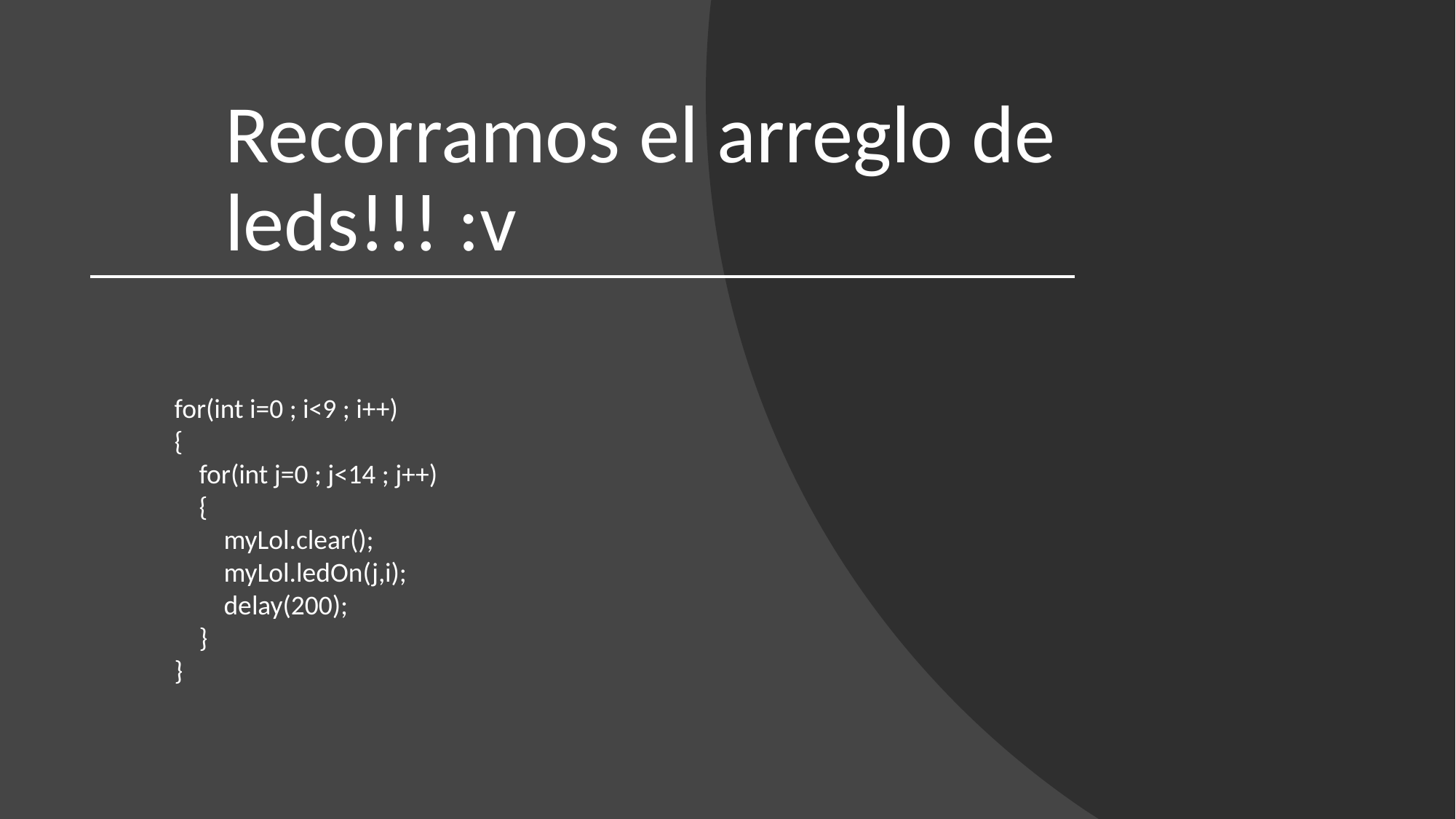

# Recorramos el arreglo de leds!!! :v
for(int i=0 ; i<9 ; i++)
{
    for(int j=0 ; j<14 ; j++)
    {
        myLol.clear();
        myLol.ledOn(j,i);
        delay(200);
    }
}